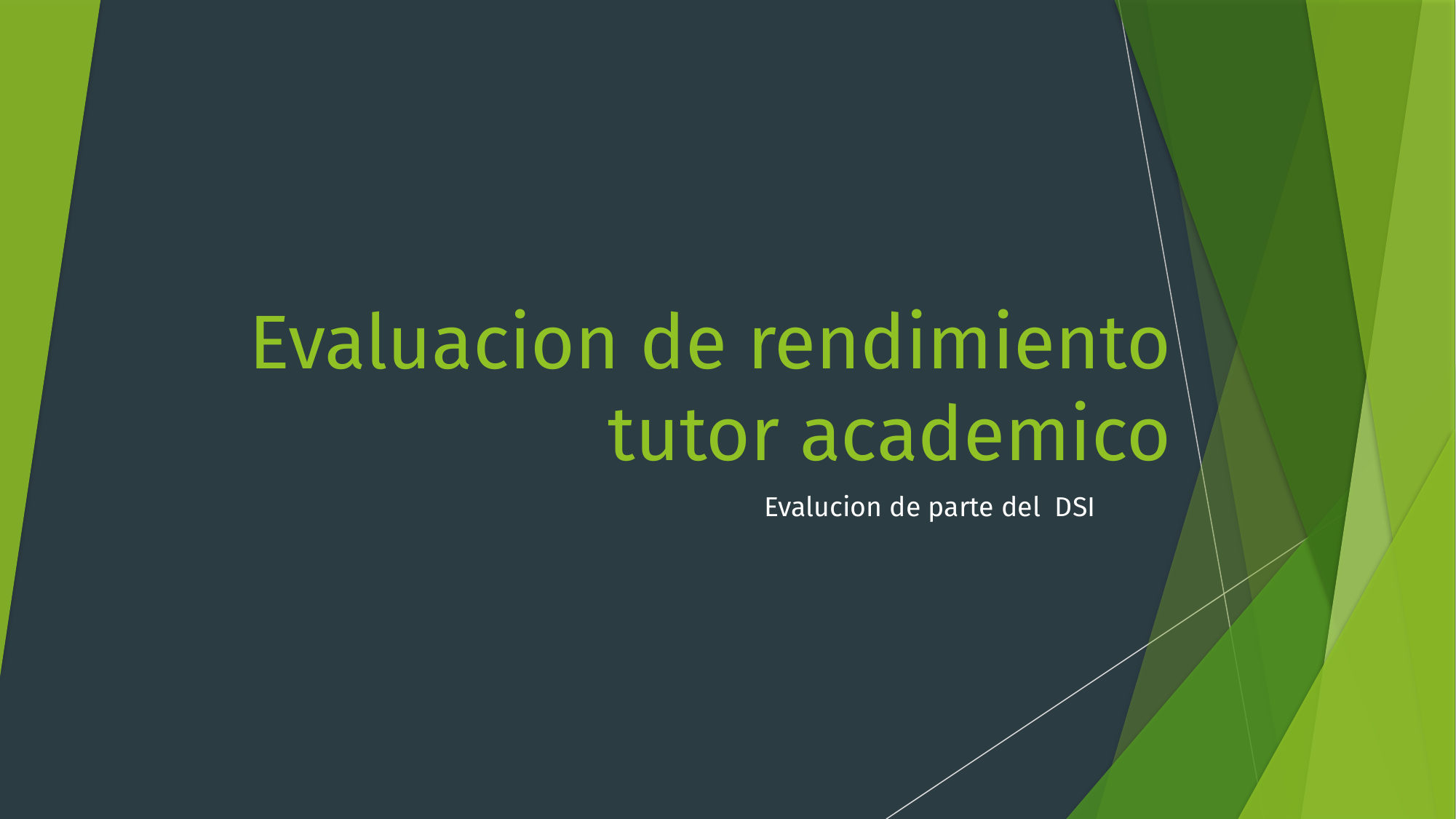

# Evaluacion de rendimiento tutor academico
Evalucion de parte del  DSI